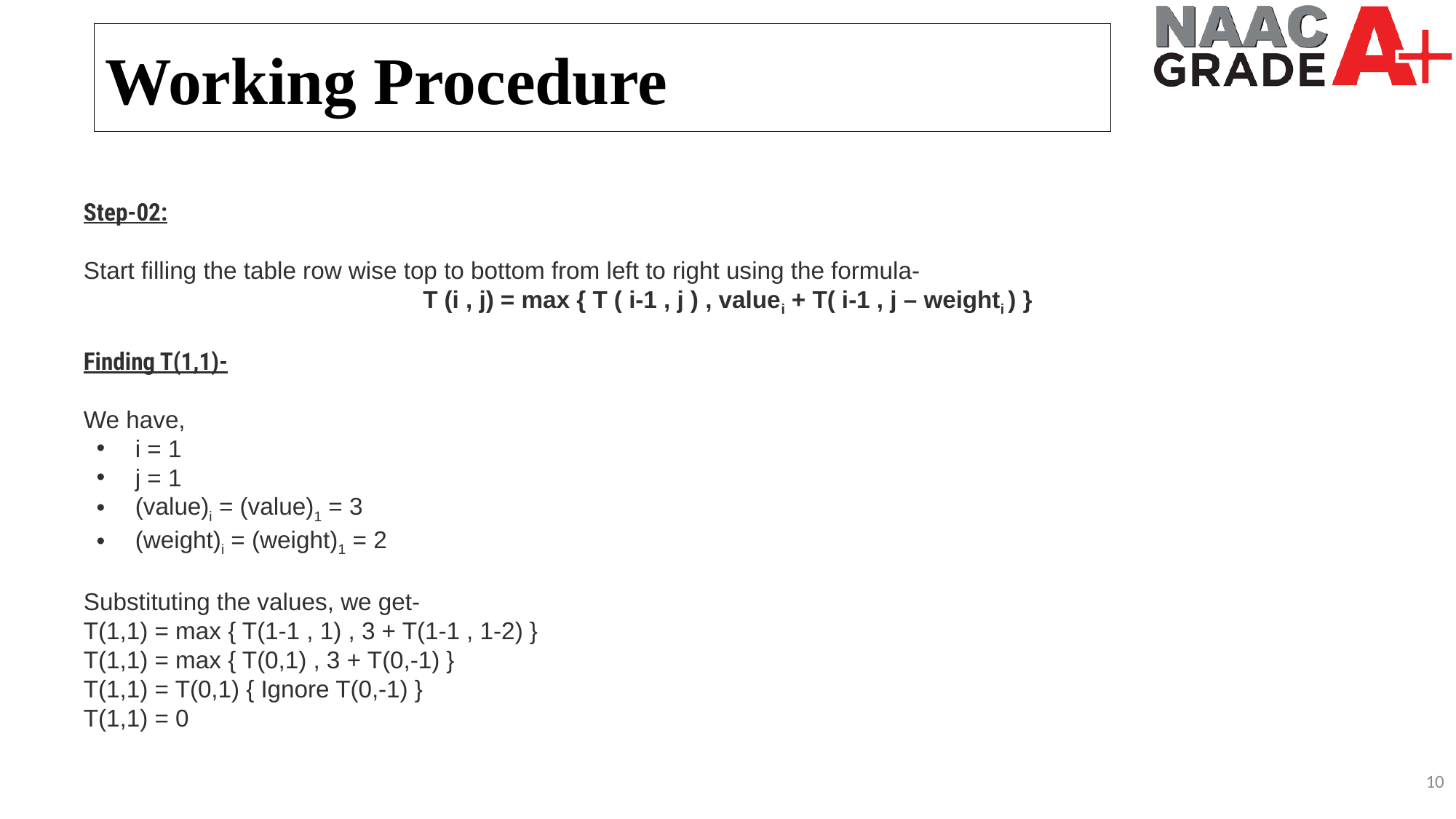

Working Procedure
Step-02:

Start filling the table row wise top to bottom from left to right using the formula-
T (i , j) = max { T ( i-1 , j ) , valuei + T( i-1 , j – weighti ) }

Finding T(1,1)-

We have,
i = 1
j = 1
(value)i = (value)1 = 3
(weight)i = (weight)1 = 2

Substituting the values, we get-
T(1,1) = max { T(1-1 , 1) , 3 + T(1-1 , 1-2) }
T(1,1) = max { T(0,1) , 3 + T(0,-1) }
T(1,1) = T(0,1) { Ignore T(0,-1) }
T(1,1) = 0

10